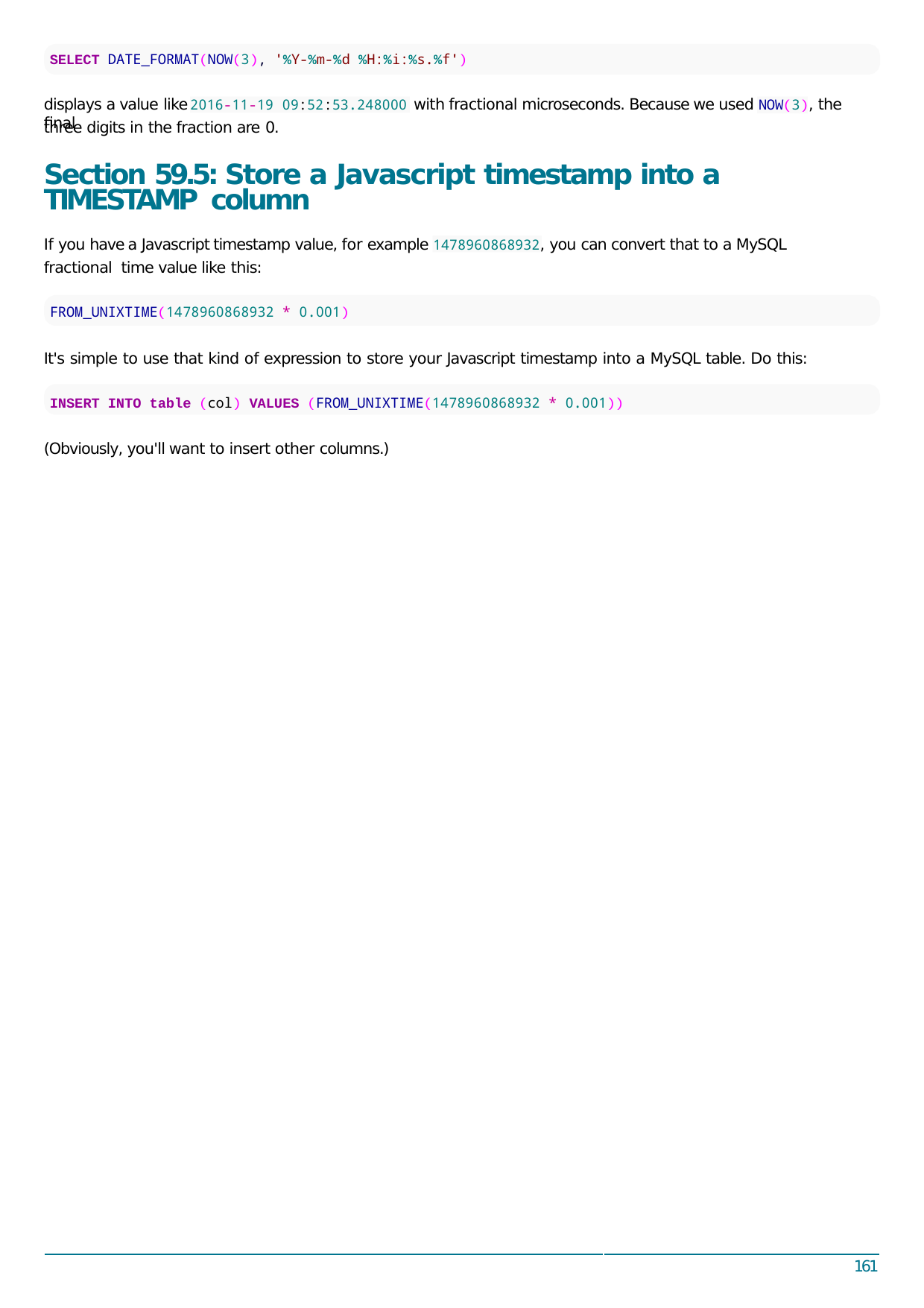

SELECT DATE_FORMAT(NOW(3), '%Y-%m-%d %H:%i:%s.%f')
displays a value like	with fractional microseconds. Because we used NOW(3), the ﬁnal
2016-11-19 09:52:53.248000

three digits in the fraction are 0.

Section 59.5: Store a Javascript timestamp into a TIMESTAMP  column
If you have a Javascript timestamp value, for example 1478960868932, you can convert that to a MySQL fractional  time value like this:

FROM_UNIXTIME(1478960868932 * 0.001)

It's simple to use that kind of expression to store your Javascript timestamp into a MySQL table. Do this:

INSERT INTO table (col) VALUES (FROM_UNIXTIME(1478960868932 * 0.001))

(Obviously, you'll want to insert other columns.)

161